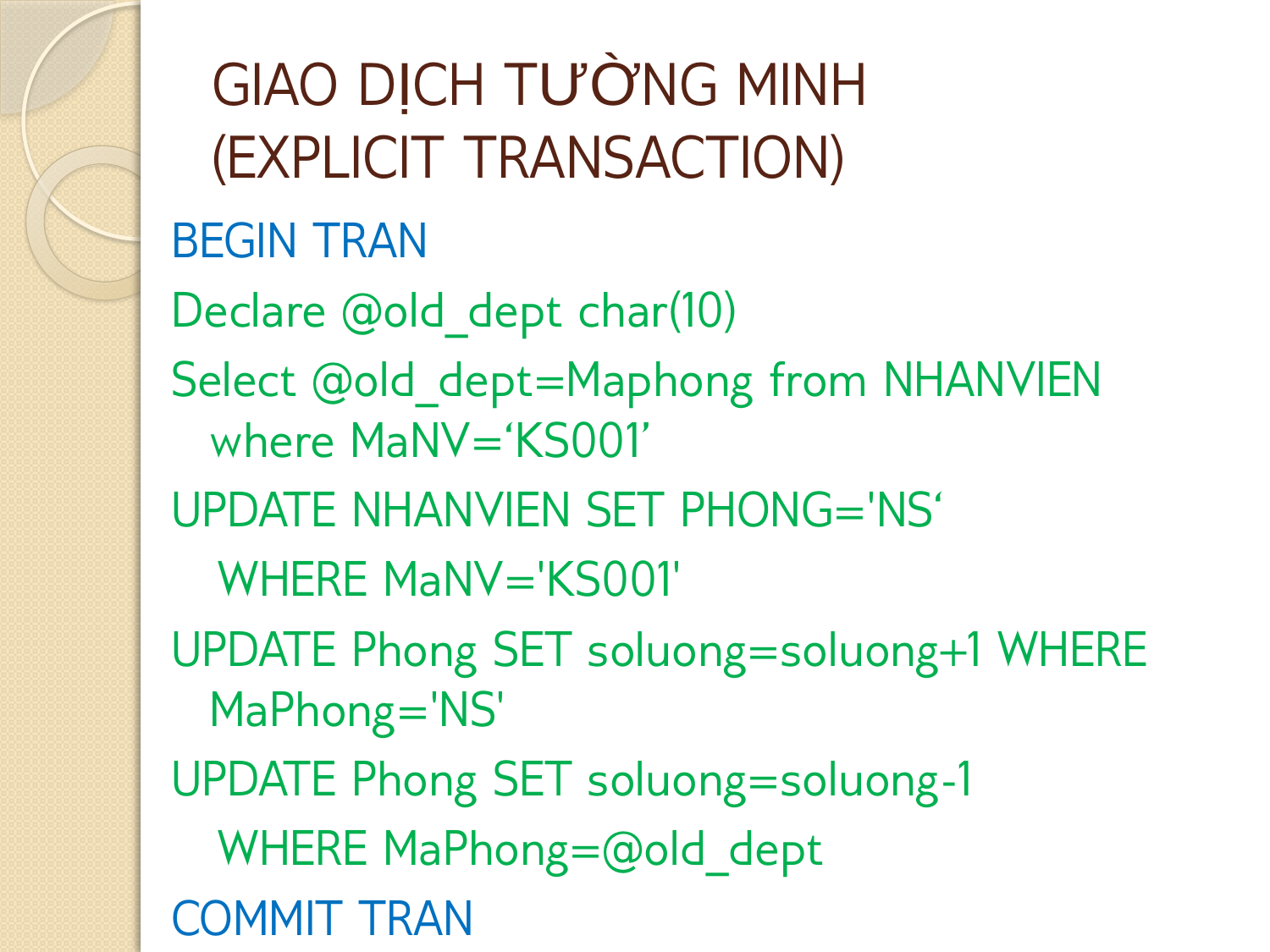

# GIAO DỊCH TƯỜNG MINH (EXPLICIT TRANSACTION)
BEGIN TRAN
Declare @old_dept char(10)
Select @old_dept=Maphong from NHANVIEN where MaNV=‘KS001’
UPDATE NHANVIEN SET PHONG='NS‘
   WHERE MaNV='KS001'
UPDATE Phong SET soluong=soluong+1 WHERE MaPhong='NS'
UPDATE Phong SET soluong=soluong-1
   WHERE MaPhong=@old_dept
COMMIT TRAN